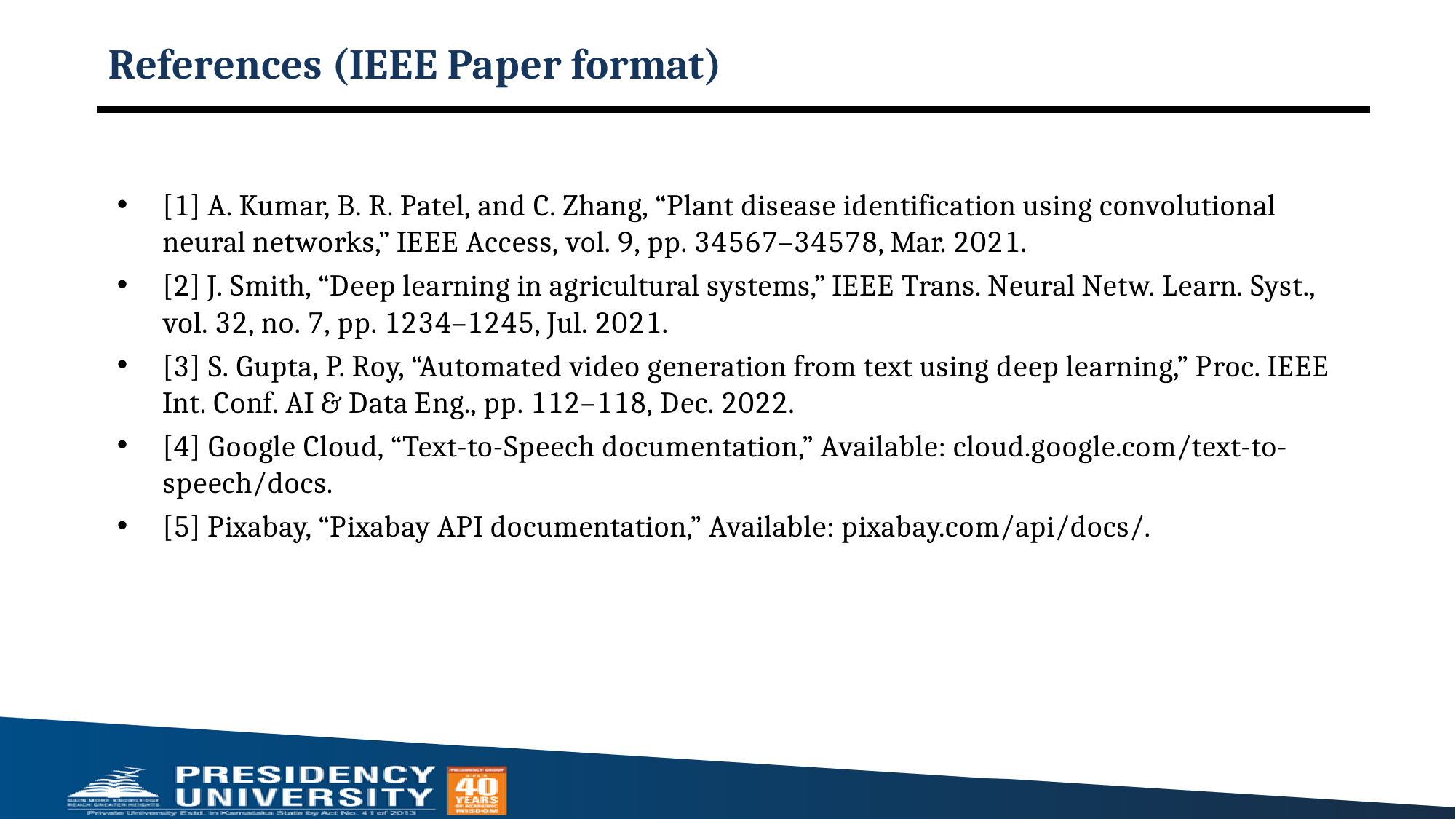

# References (IEEE Paper format)

[1] A. Kumar, B. R. Patel, and C. Zhang, “Plant disease identification using convolutional neural networks,” IEEE Access, vol. 9, pp. 34567–34578, Mar. 2021.
[2] J. Smith, “Deep learning in agricultural systems,” IEEE Trans. Neural Netw. Learn. Syst., vol. 32, no. 7, pp. 1234–1245, Jul. 2021.
[3] S. Gupta, P. Roy, “Automated video generation from text using deep learning,” Proc. IEEE Int. Conf. AI & Data Eng., pp. 112–118, Dec. 2022.
[4] Google Cloud, “Text-to-Speech documentation,” Available: cloud.google.com/text-to-speech/docs.
[5] Pixabay, “Pixabay API documentation,” Available: pixabay.com/api/docs/.